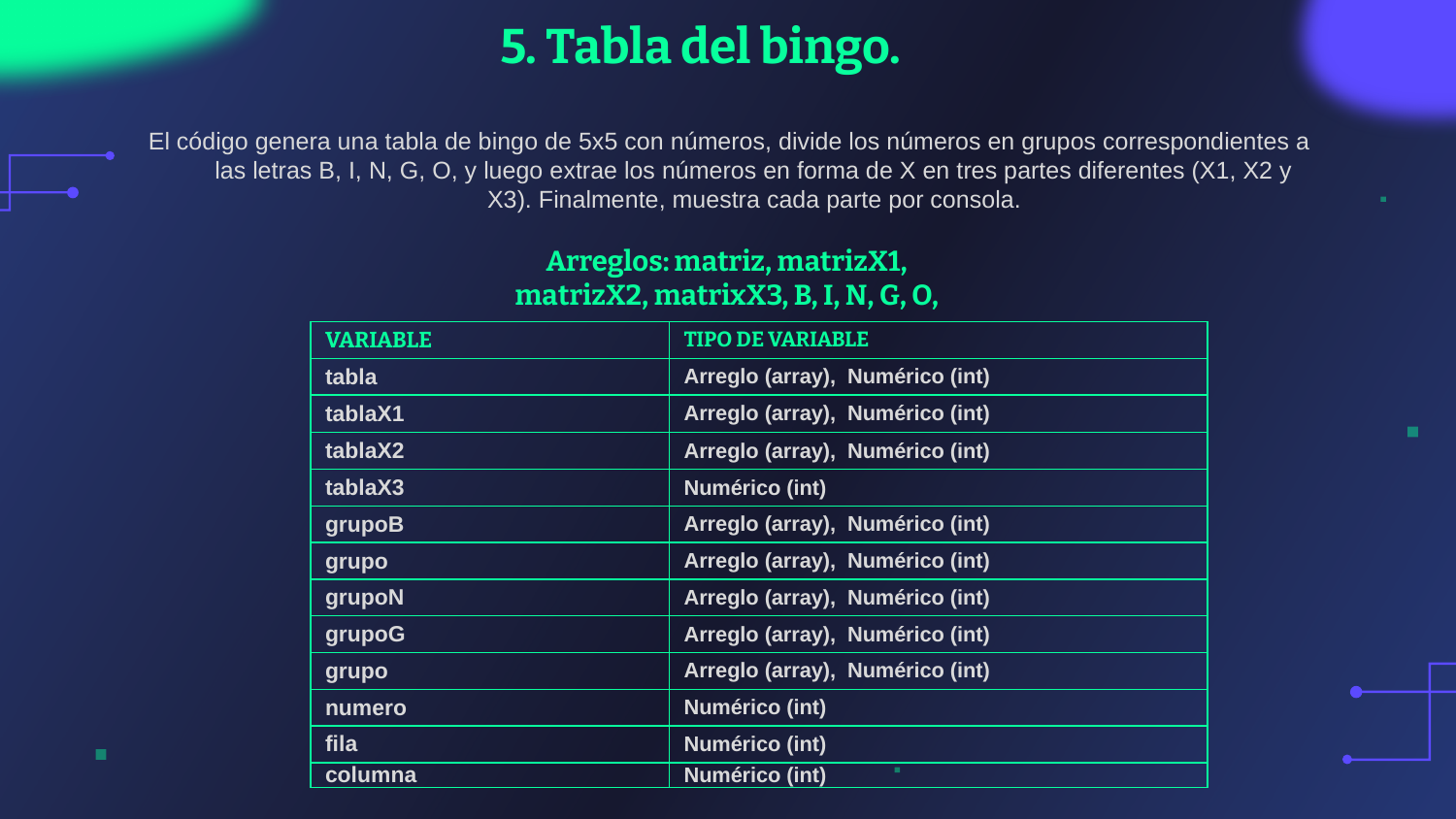

# 5. Tabla del bingo.
El código genera una tabla de bingo de 5x5 con números, divide los números en grupos correspondientes a las letras B, I, N, G, O, y luego extrae los números en forma de X en tres partes diferentes (X1, X2 y X3). Finalmente, muestra cada parte por consola.
Arreglos: matriz, matrizX1,
matrizX2, matrixX3, B, I, N, G, O,
| VARIABLE | TIPO DE VARIABLE |
| --- | --- |
| tabla | Arreglo (array), Numérico (int) |
| tablaX1 | Arreglo (array), Numérico (int) |
| tablaX2 | Arreglo (array), Numérico (int) |
| tablaX3 | Numérico (int) |
| grupoB | Arreglo (array), Numérico (int) |
| grupo | Arreglo (array), Numérico (int) |
| grupoN | Arreglo (array), Numérico (int) |
| grupoG | Arreglo (array), Numérico (int) |
| grupo | Arreglo (array), Numérico (int) |
| numero | Numérico (int) |
| fila | Numérico (int) |
| columna | Numérico (int) |